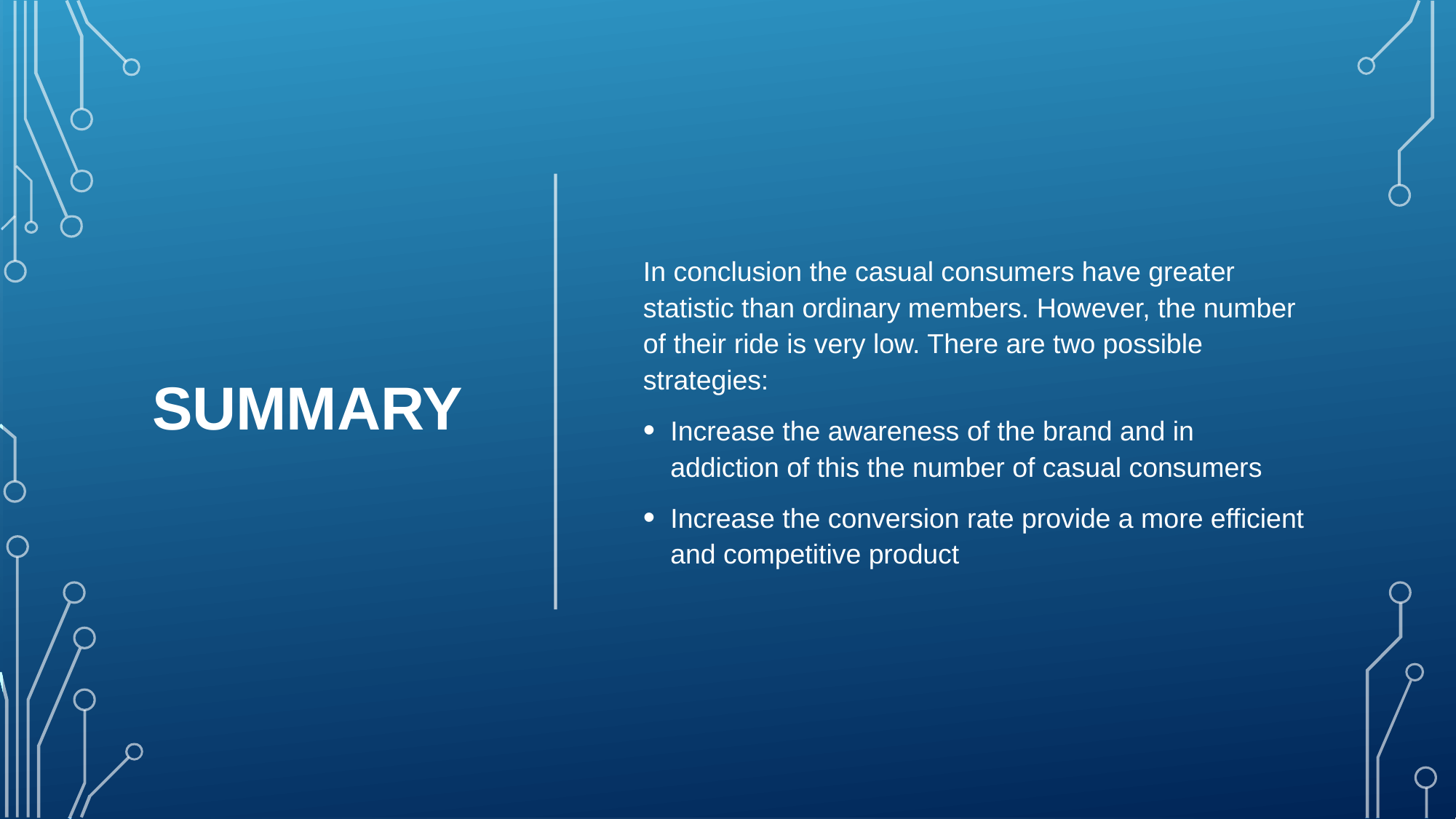

# SUMMARY
In conclusion the casual consumers have greater statistic than ordinary members. However, the number of their ride is very low. There are two possible strategies:
Increase the awareness of the brand and in addiction of this the number of casual consumers
Increase the conversion rate provide a more efficient and competitive product